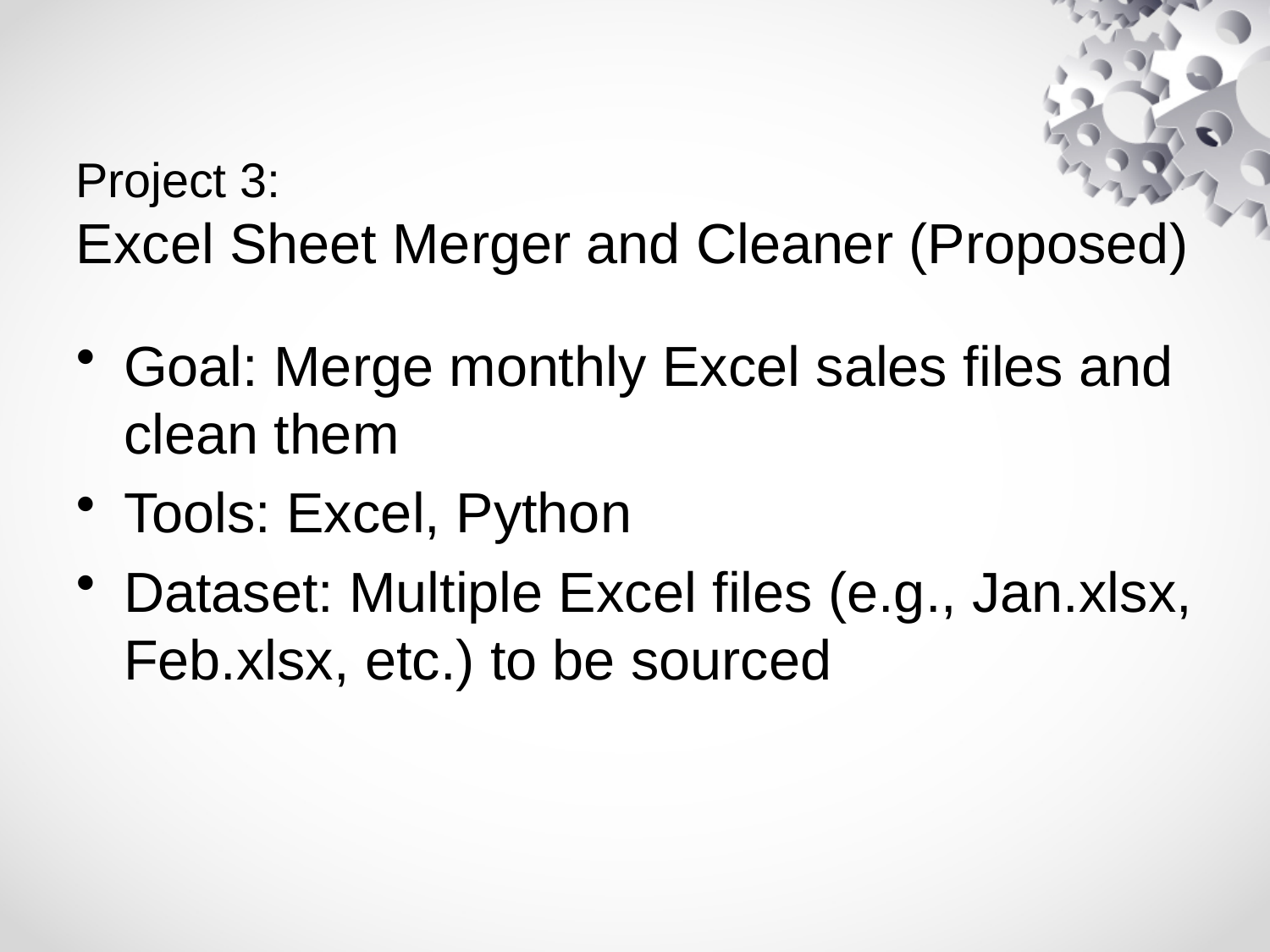

# Project 3: Excel Sheet Merger and Cleaner (Proposed)
Goal: Merge monthly Excel sales files and clean them
Tools: Excel, Python
Dataset: Multiple Excel files (e.g., Jan.xlsx, Feb.xlsx, etc.) to be sourced